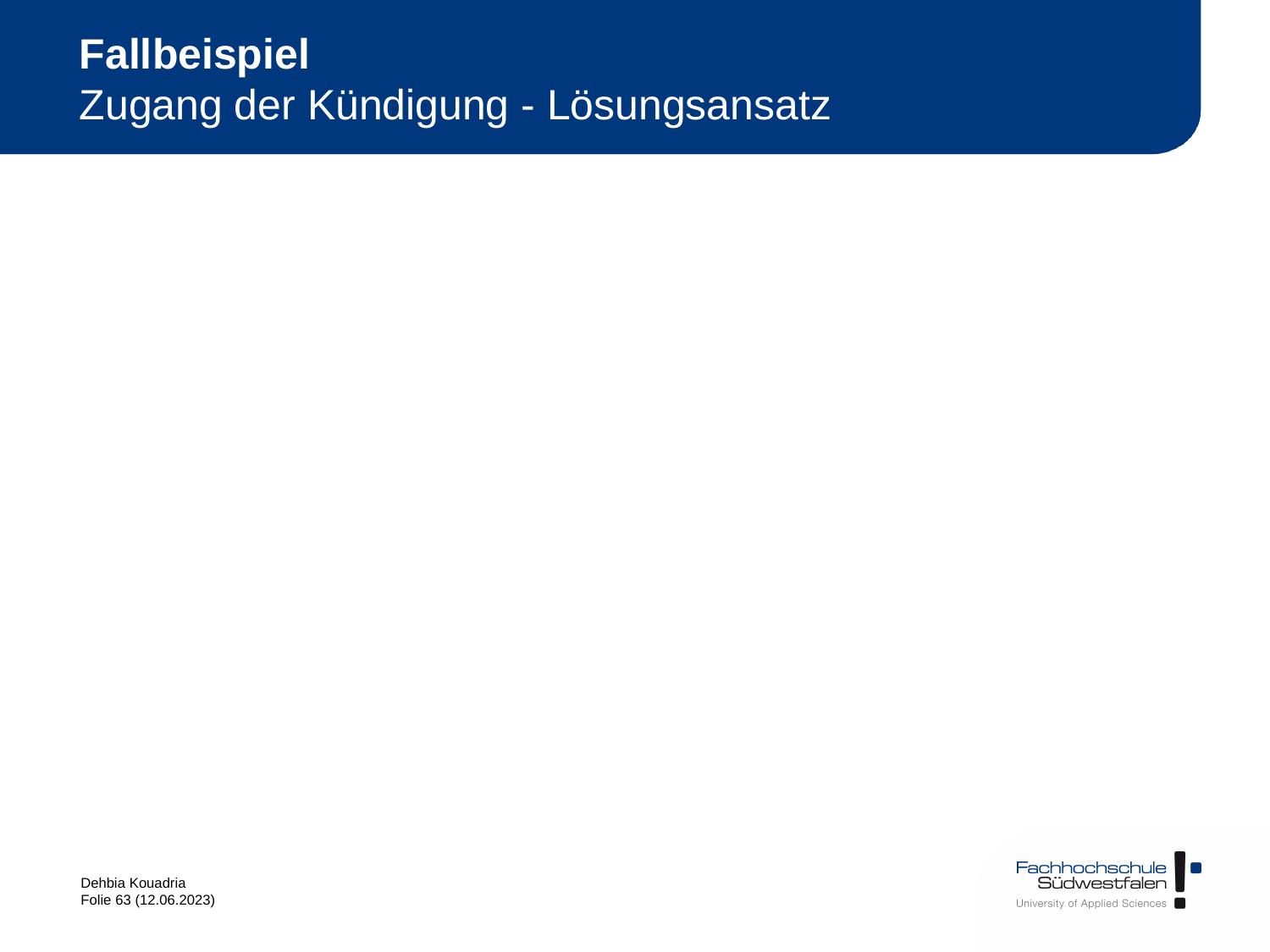

# Fallbeispiel Zugang der Kündigung - Lösungsansatz